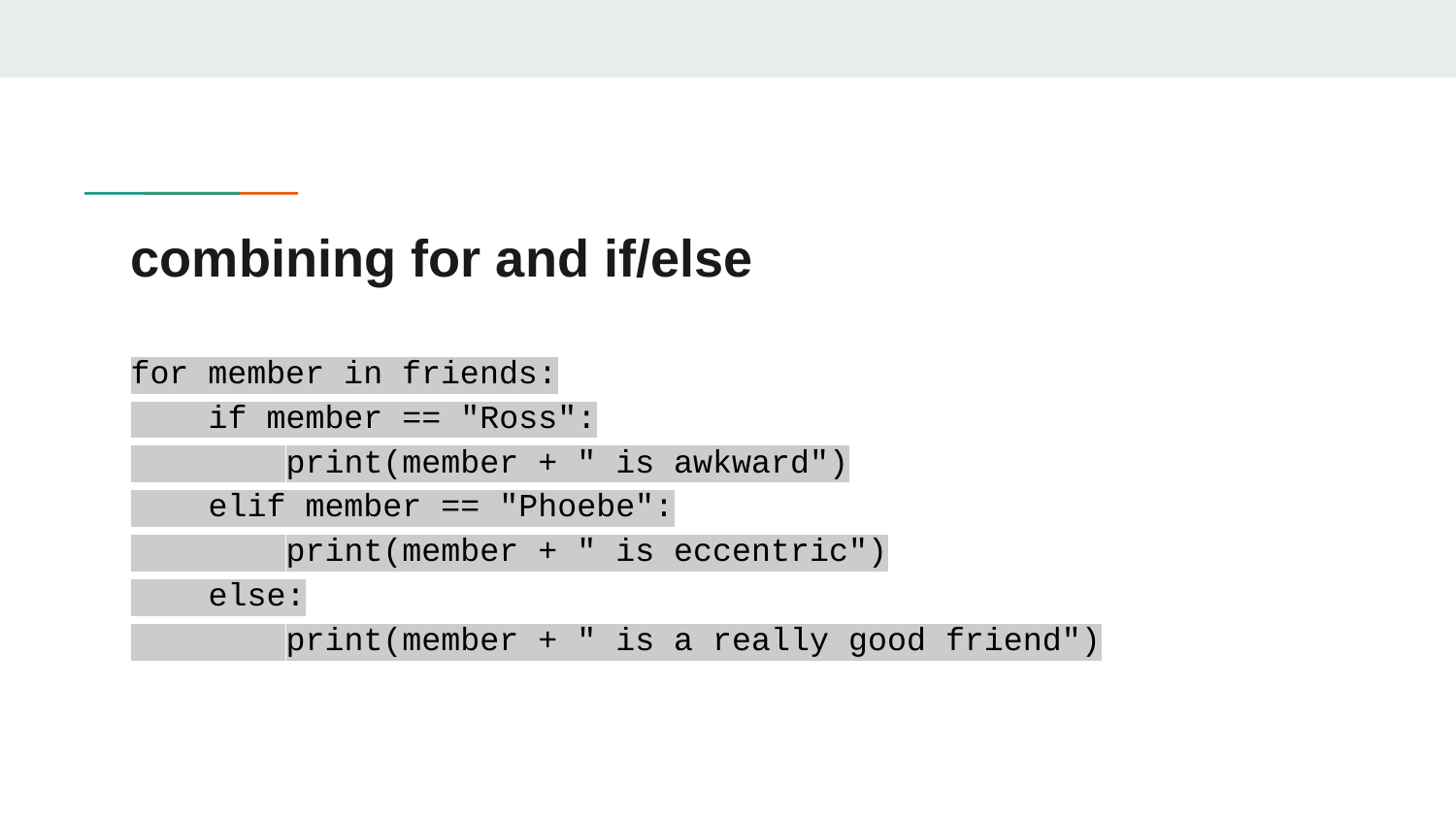

# combining for and if/else
for member in friends:
    if member == "Ross":
        print(member + " is awkward")
    elif member == "Phoebe":
        print(member + " is eccentric")
    else:
        print(member + " is a really good friend")